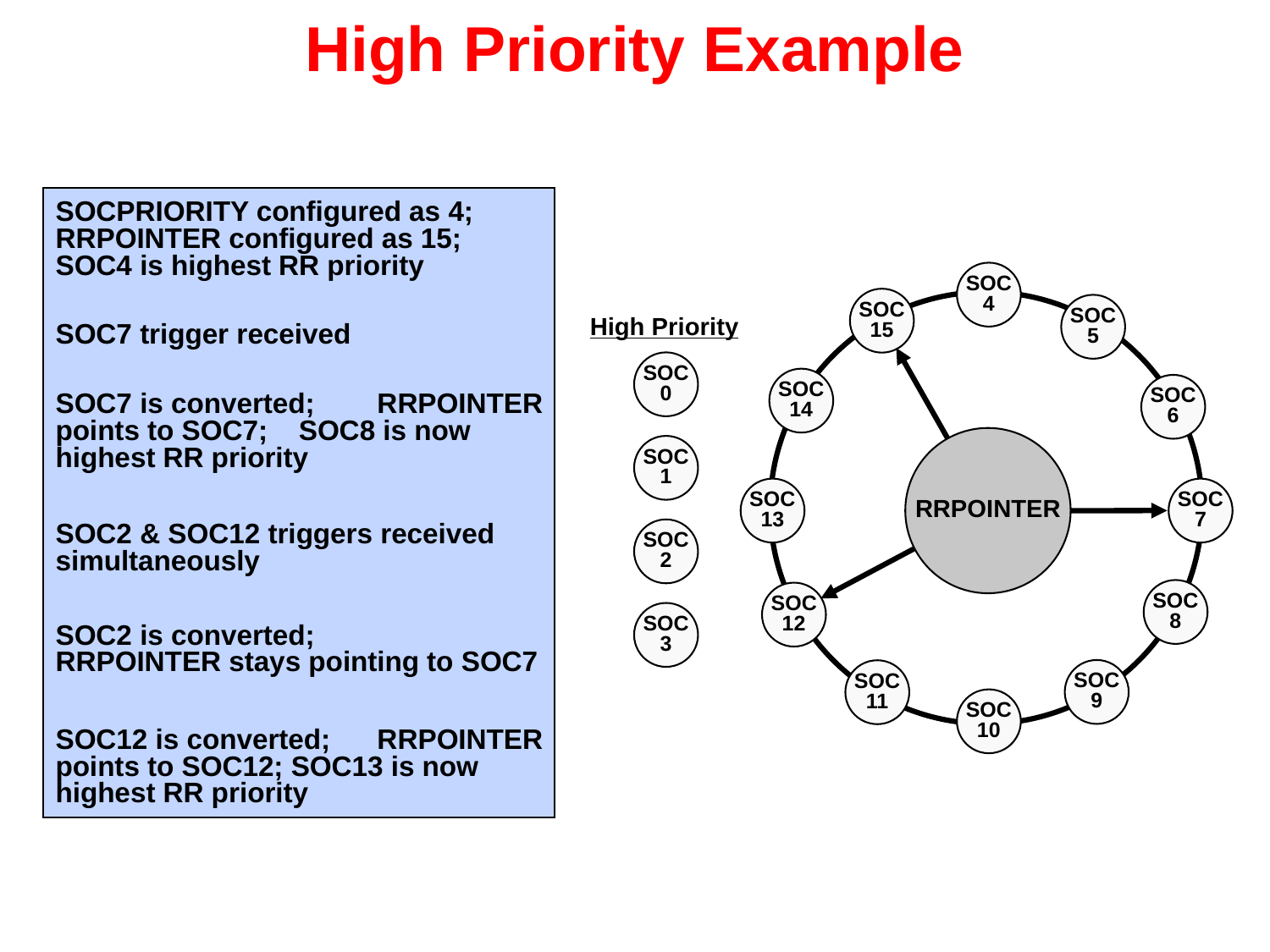

# High Priority Example

SOCPRIORITY configured as 4; RRPOINTER configured as 15; SOC4 is highest RR priority
SOC
4
SOC
15

SOC
5
High Priority
SOC7 trigger received

SOC
0
SOC
14
SOC
6
SOC7 is converted;        RRPOINTER points to SOC7;    SOC8 is now highest RR priority
RRPOINTER
SOC
1
SOC
13
SOC
7

SOC2 & SOC12 triggers received simultaneously
SOC
2
SOC
8
SOC
12
SOC
3
SOC2 is converted;            RRPOINTER stays pointing to SOC7
SOC
9
SOC
11
SOC
10
SOC12 is converted;      RRPOINTER points to SOC12; SOC13 is now highest RR priority